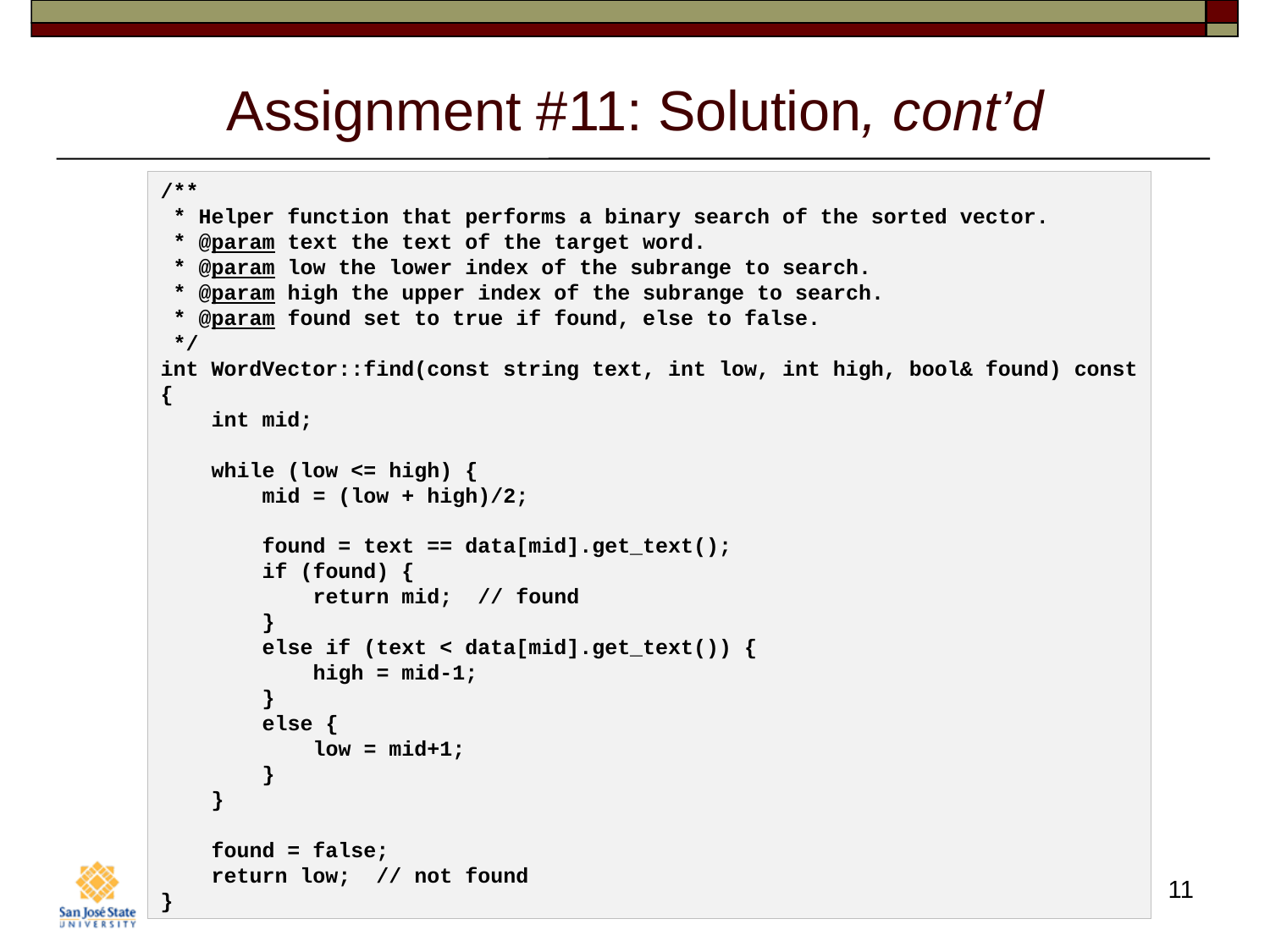

# Assignment #11: Solution, cont’d
/**
 * Helper function that performs a binary search of the sorted vector.
 * @param text the text of the target word.
 * @param low the lower index of the subrange to search.
 * @param high the upper index of the subrange to search.
 * @param found set to true if found, else to false.
 */
int WordVector::find(const string text, int low, int high, bool& found) const
{
    int mid;

    while (low <= high) {
        mid = (low + high)/2;
        found = text == data[mid].get_text();
        if (found) {
            return mid;  // found
        }
        else if (text < data[mid].get_text()) {
            high = mid-1;
        }
        else {
            low = mid+1;
        }
    }
    found = false;
    return low;  // not found
}
11